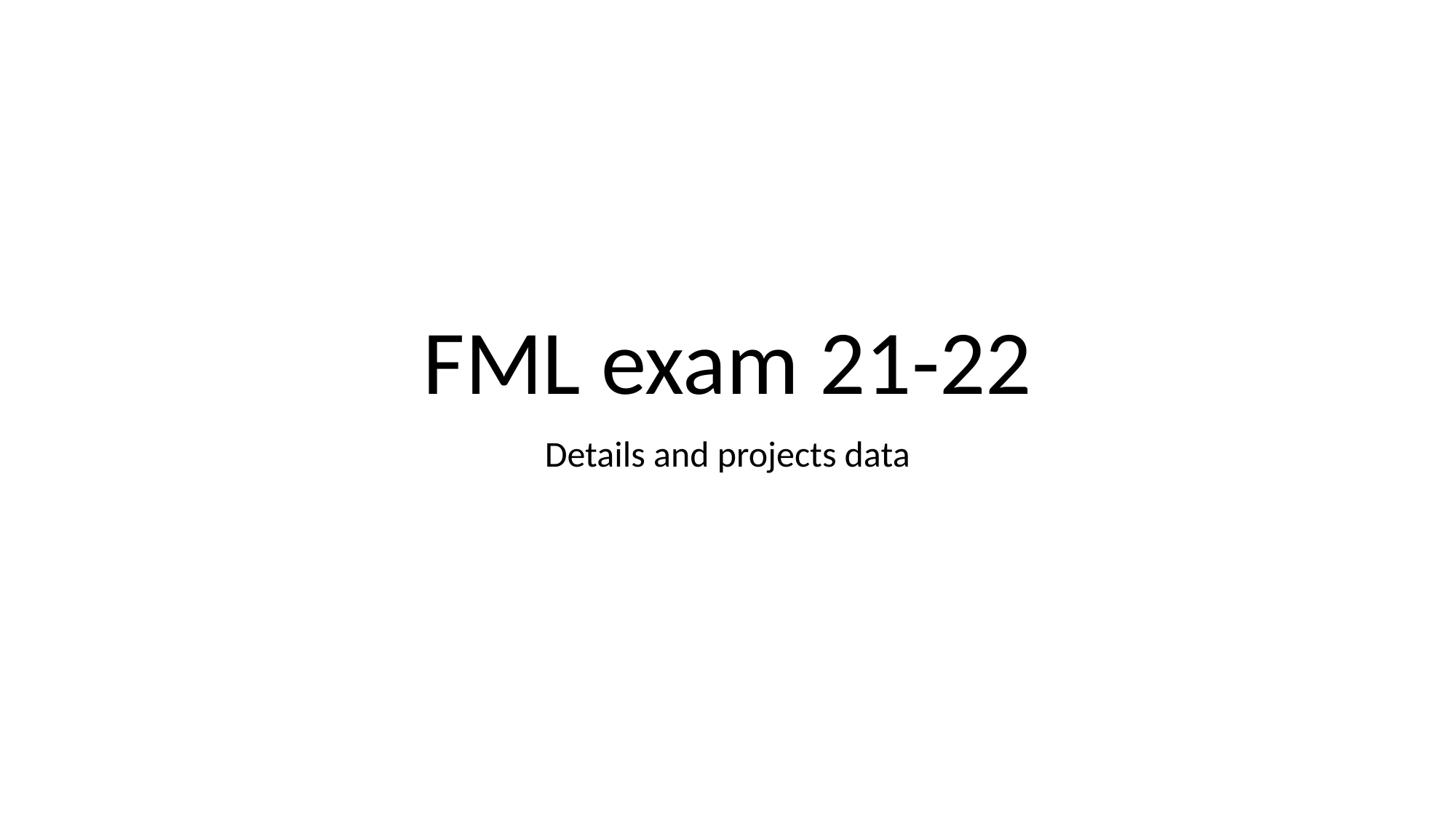

# FML exam 21-22
Details and projects data